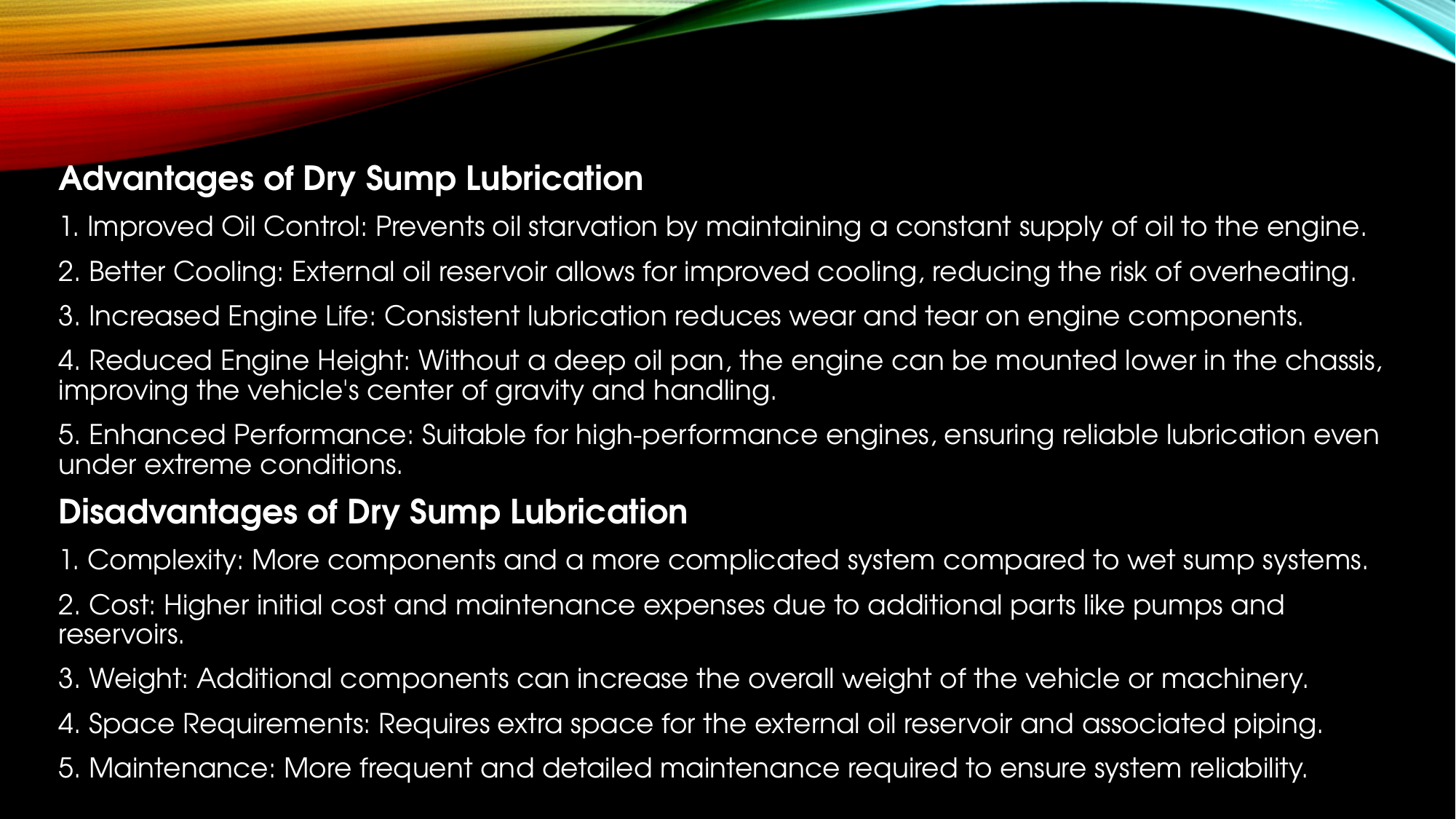

Advantages of Dry Sump Lubrication
1. Improved Oil Control: Prevents oil starvation by maintaining a constant supply of oil to the engine.
2. Better Cooling: External oil reservoir allows for improved cooling, reducing the risk of overheating.
3. Increased Engine Life: Consistent lubrication reduces wear and tear on engine components.
4. Reduced Engine Height: Without a deep oil pan, the engine can be mounted lower in the chassis, improving the vehicle's center of gravity and handling.
5. Enhanced Performance: Suitable for high-performance engines, ensuring reliable lubrication even under extreme conditions.
Disadvantages of Dry Sump Lubrication
1. Complexity: More components and a more complicated system compared to wet sump systems.
2. Cost: Higher initial cost and maintenance expenses due to additional parts like pumps and reservoirs.
3. Weight: Additional components can increase the overall weight of the vehicle or machinery.
4. Space Requirements: Requires extra space for the external oil reservoir and associated piping.
5. Maintenance: More frequent and detailed maintenance required to ensure system reliability.